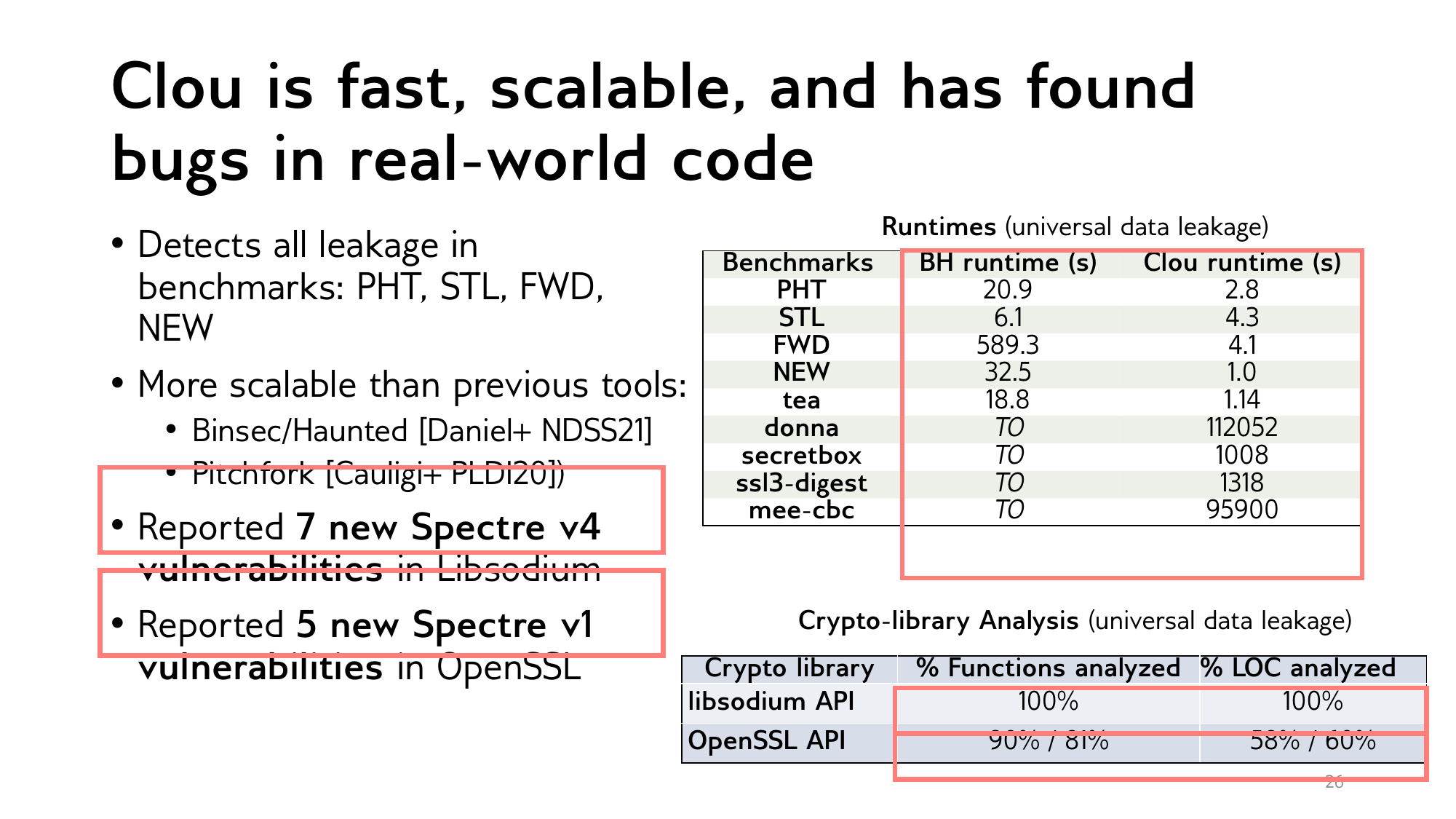

# Clou is fast, scalable, and has found bugs in real-world code
Runtimes (universal data leakage)
Detects all leakage in benchmarks: PHT, STL, FWD, NEW
More scalable than previous tools:
Binsec/Haunted [Daniel+ NDSS21]
Pitchfork [Cauligi+ PLDI20])
Reported 7 new Spectre v4 vulnerabilities in Libsodium
Reported 5 new Spectre v1 vulnerabilities in OpenSSL

| Benchmarks | BH runtime (s) | Clou runtime (s) |
| --- | --- | --- |
| PHT | 20.9 | 2.8 |
| STL | 6.1 | 4.3 |
| FWD | 589.3 | 4.1 |
| NEW | 32.5 | 1.0 |
| tea | 18.8 | 1.14 |
| donna | TO | 112052 |
| secretbox | TO | 1008 |
| ssl3-digest | TO | 1318 |
| mee-cbc | TO | 95900 |

Crypto-library Analysis (universal data leakage)
| Crypto library | % Functions analyzed | % LOC analyzed |
| --- | --- | --- |
| libsodium API | 100% | 100% |
| OpenSSL API | 90% / 81% | 58% / 60% |

26